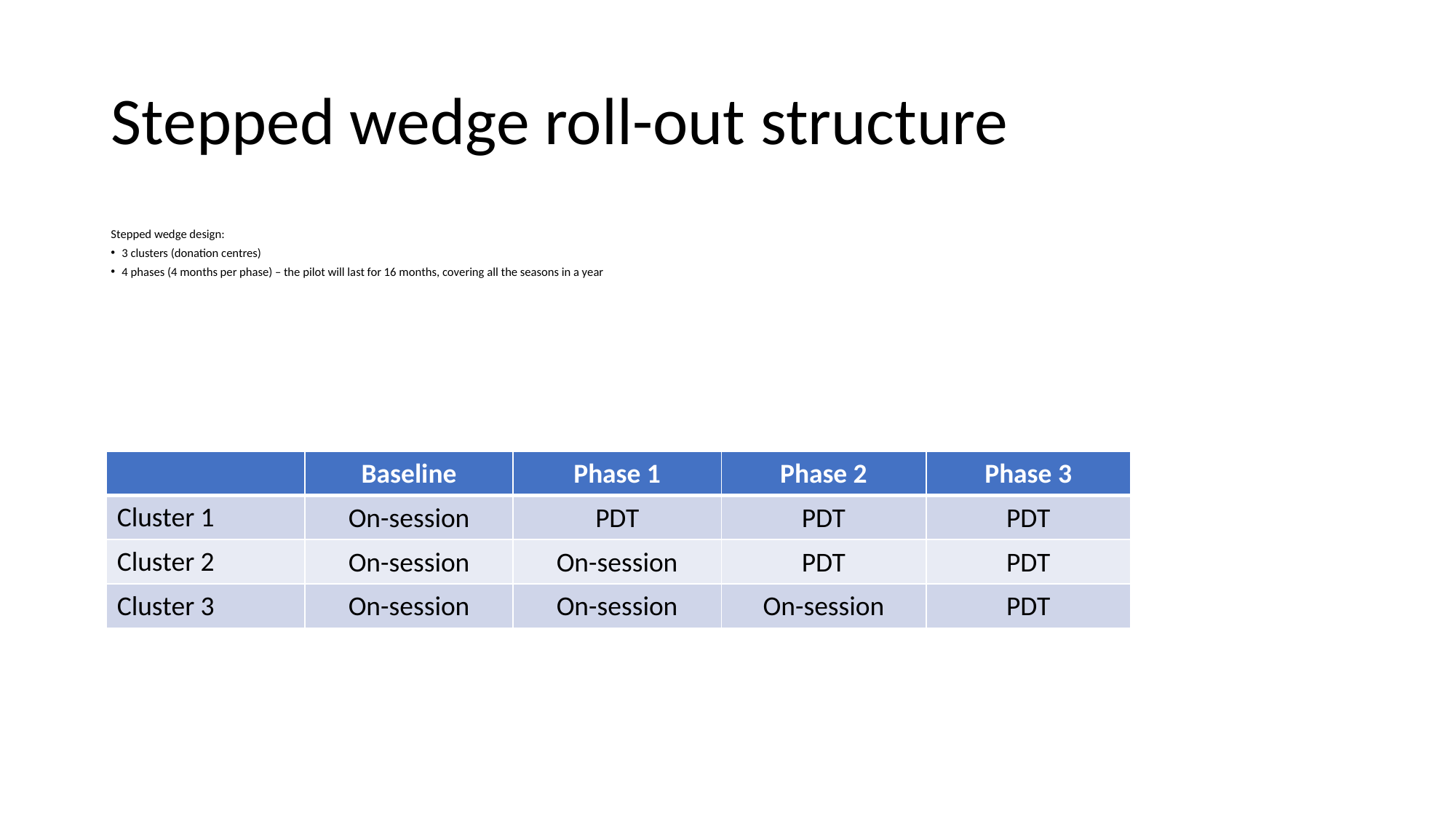

# Stepped wedge roll-out structure
Stepped wedge design:
3 clusters (donation centres)
4 phases (4 months per phase) – the pilot will last for 16 months, covering all the seasons in a year
|  | Baseline | Phase 1 | Phase 2 | Phase 3 |
| --- | --- | --- | --- | --- |
| Cluster 1 | On-session | PDT | PDT | PDT |
| Cluster 2 | On-session | On-session | PDT | PDT |
| Cluster 3 | On-session | On-session | On-session | PDT |